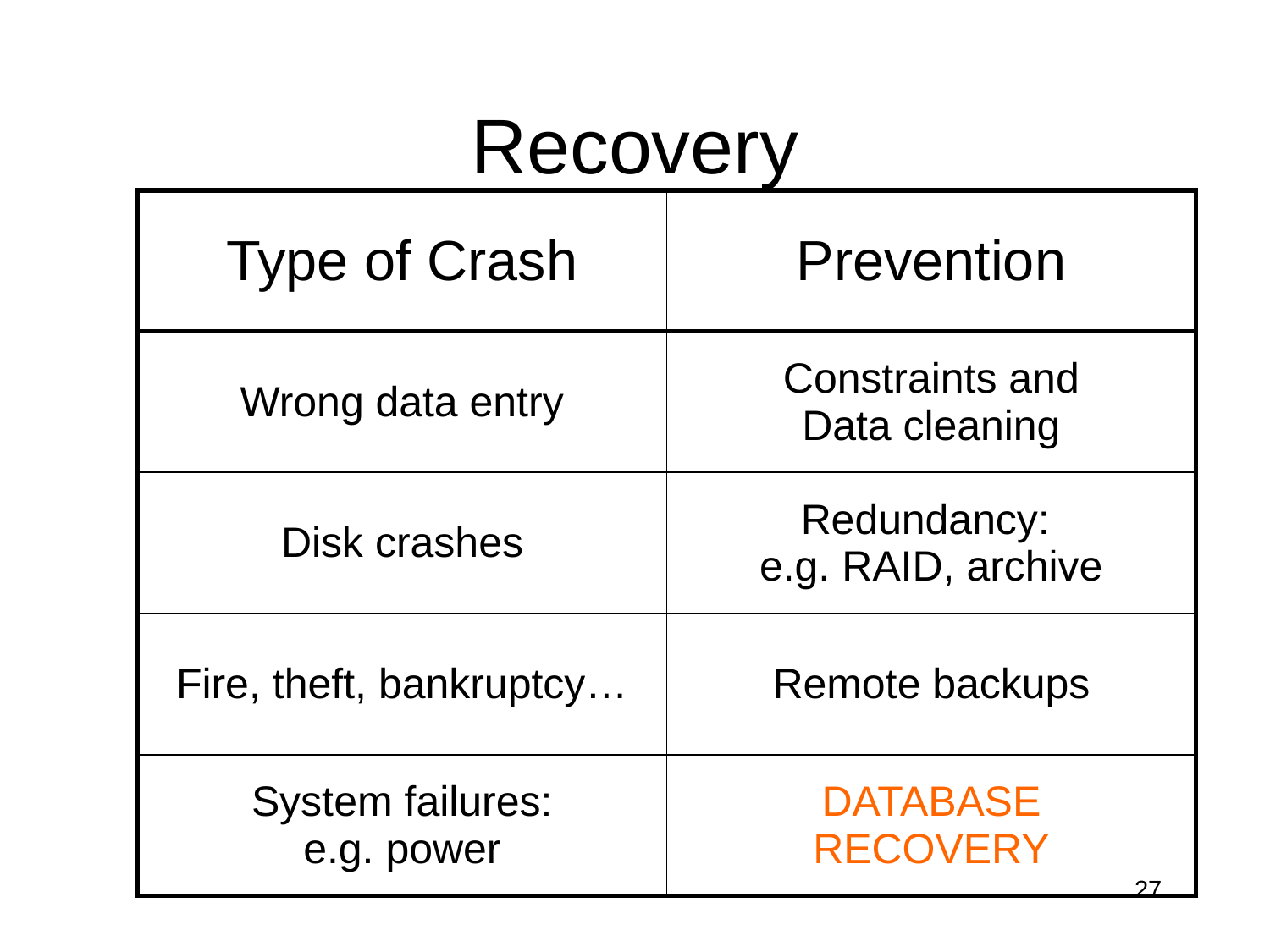

# Recovery
| Type of Crash | Prevention |
| --- | --- |
| Wrong data entry | Constraints and Data cleaning |
| Disk crashes | Redundancy: e.g. RAID, archive |
| Fire, theft, bankruptcy… | Remote backups |
| System failures: e.g. power | DATABASE RECOVERY |
27